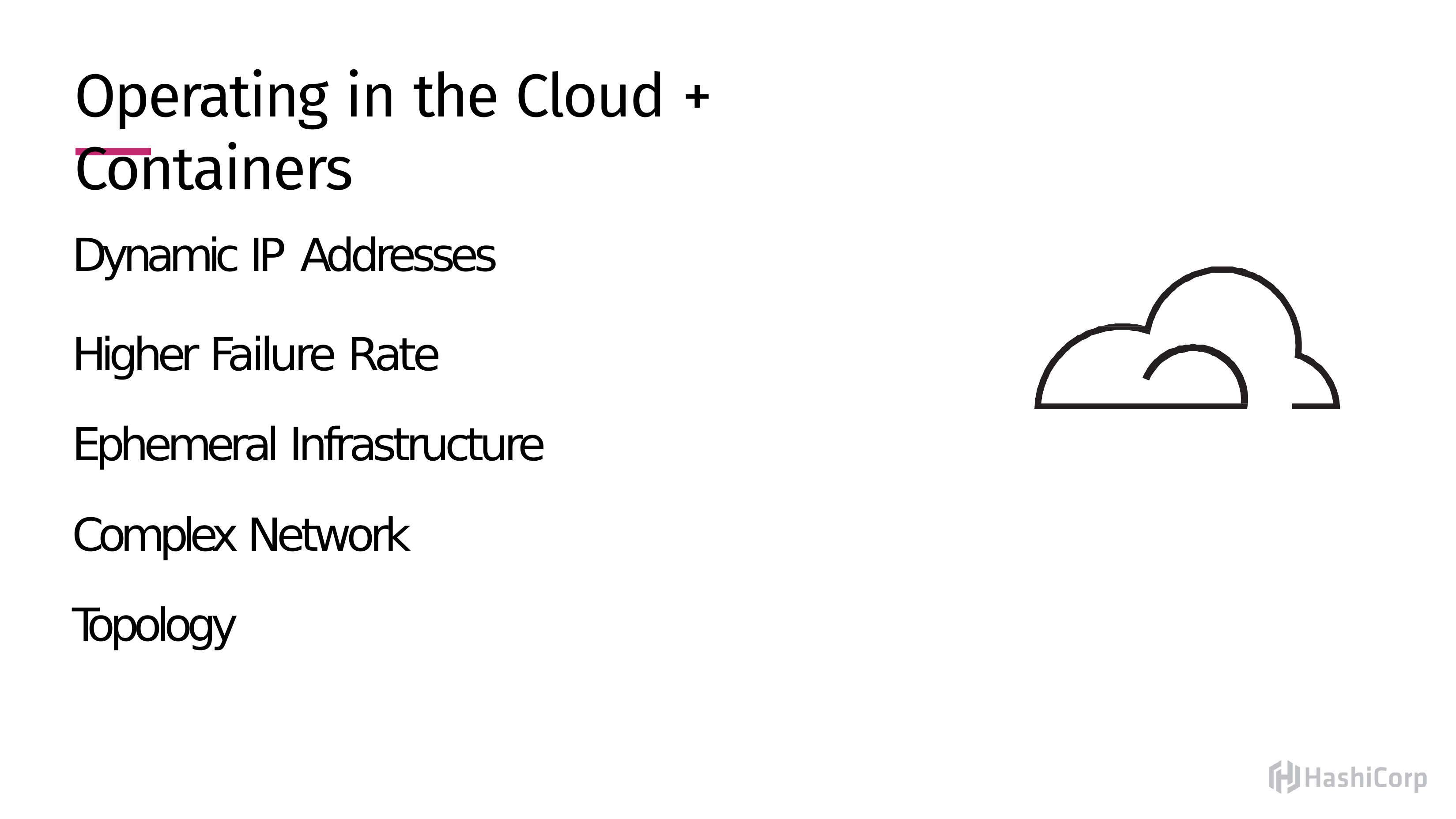

# Operating in the Cloud + Containers

Dynamic IP Addresses
Higher Failure Rate  Ephemeral Infrastructure  Complex Network Topology